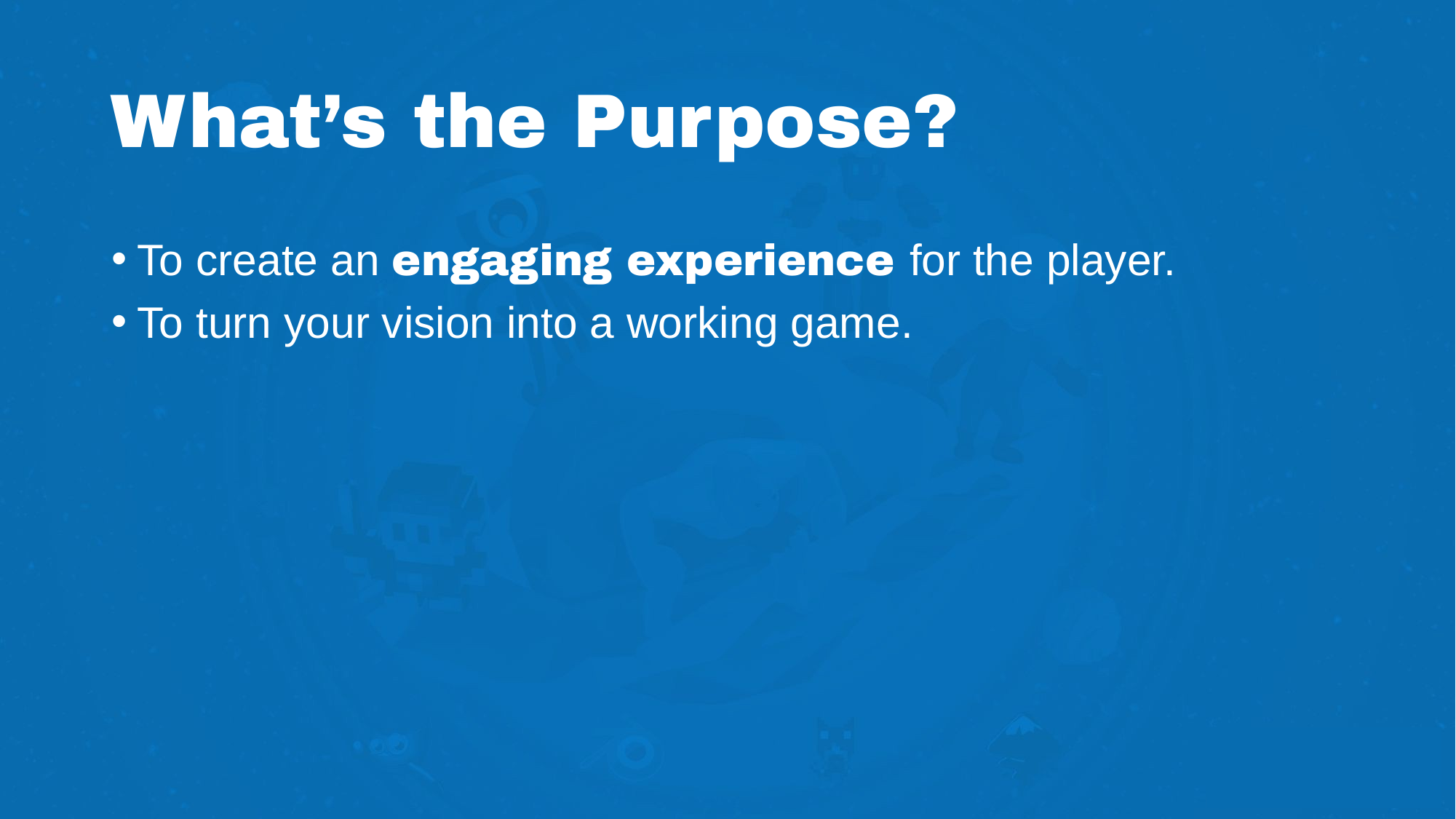

# What’s the Purpose?
To create an engaging experience for the player.
To turn your vision into a working game.